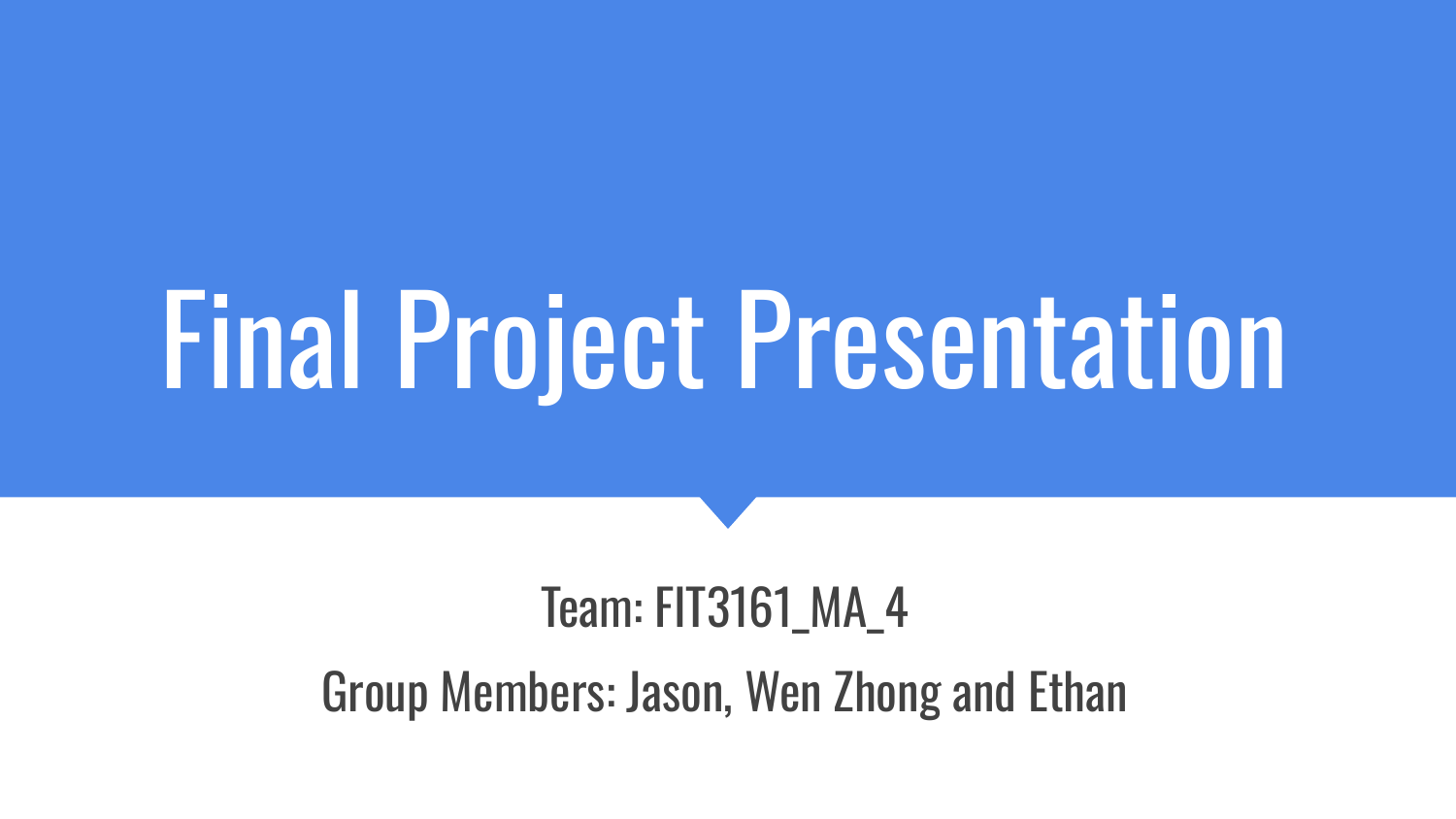

# Final Project Presentation
Team: FIT3161_MA_4
Group Members: Jason, Wen Zhong and Ethan